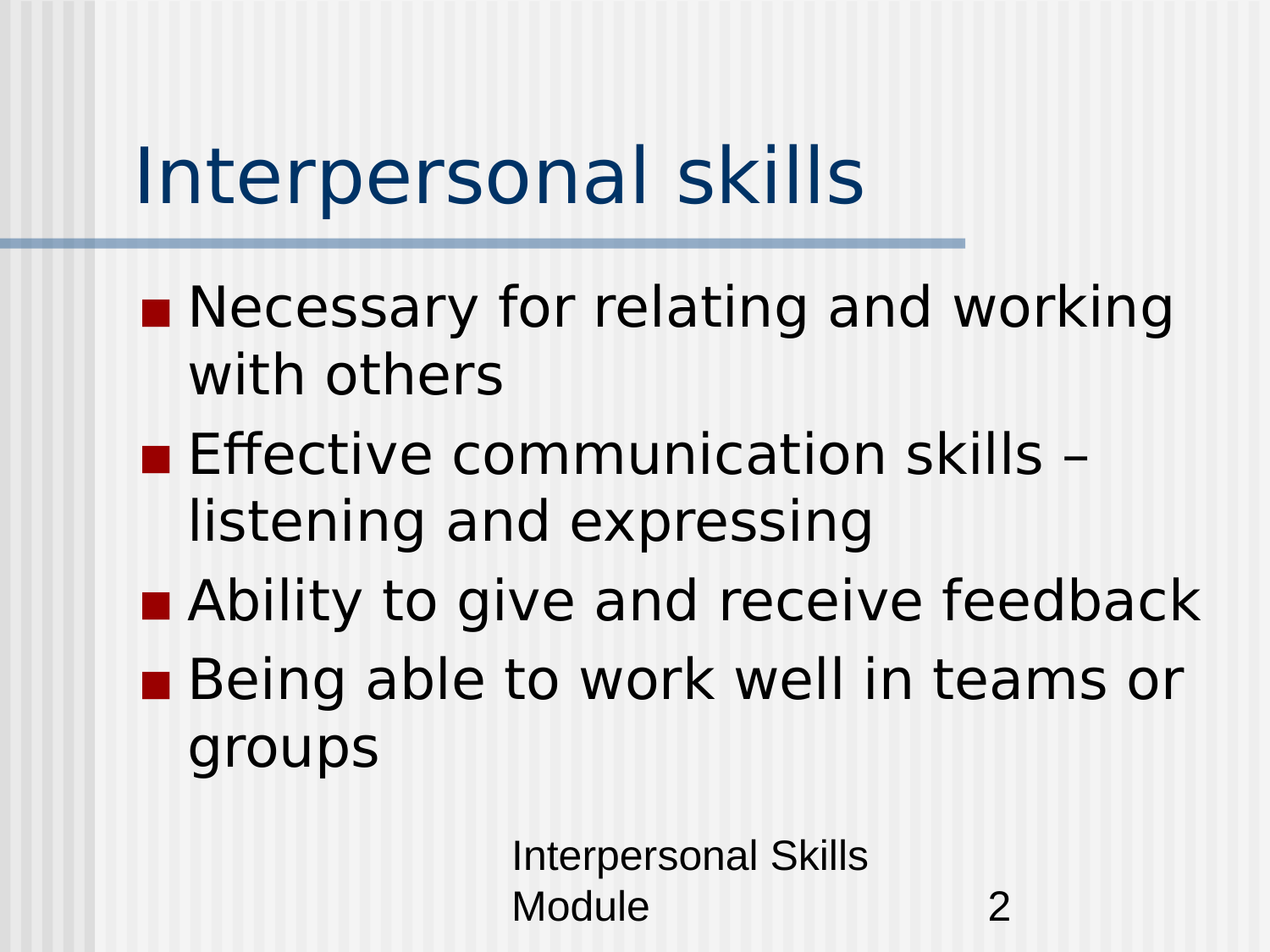

# Interpersonal skills
Necessary for relating and working with others
Effective communication skills – listening and expressing
Ability to give and receive feedback
Being able to work well in teams or groups
Interpersonal Skills Module
2